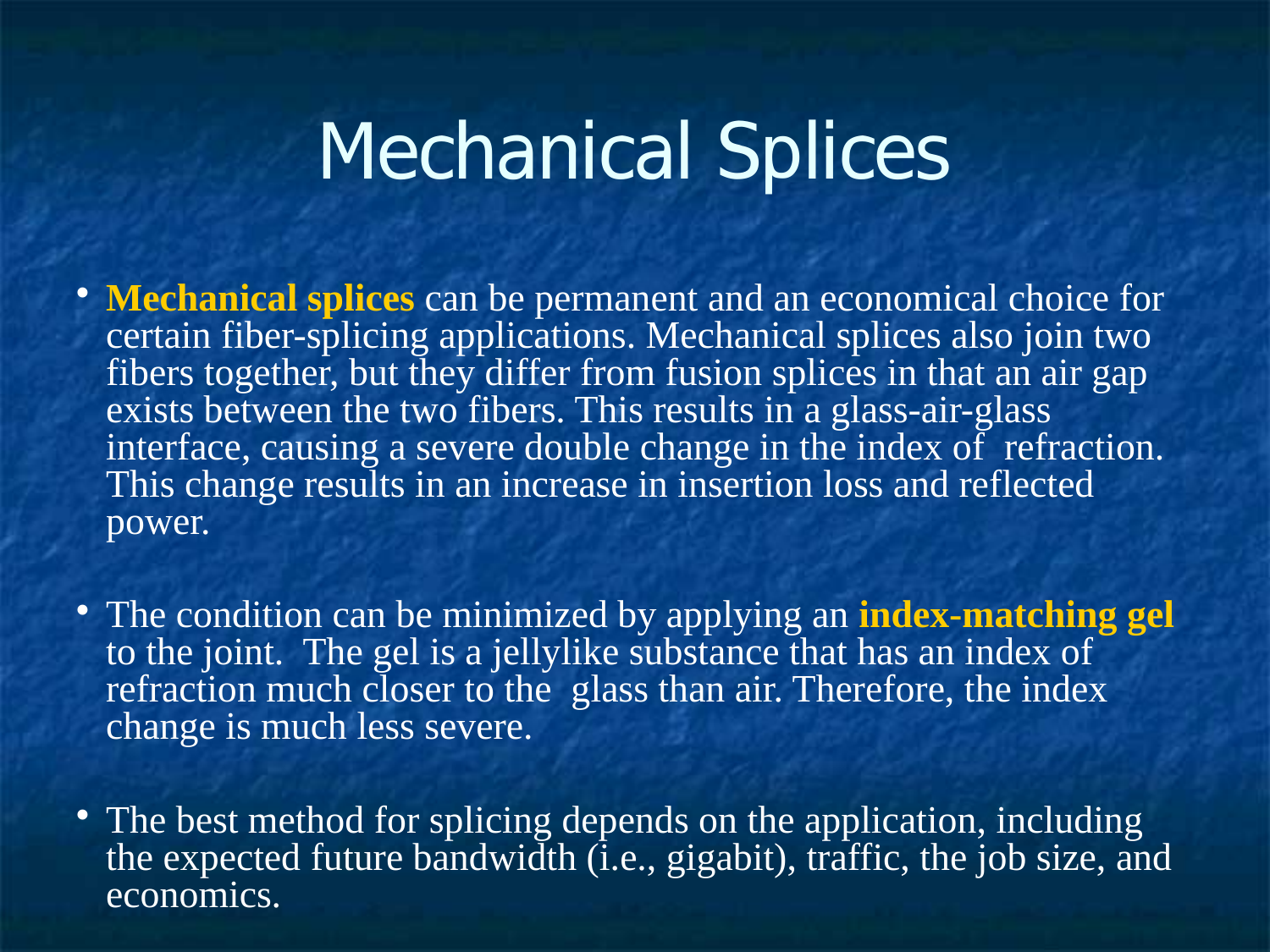

Mechanical Splices
Mechanical splices can be permanent and an economical choice for certain fiber-splicing applications. Mechanical splices also join two fibers together, but they differ from fusion splices in that an air gap exists between the two fibers. This results in a glass-air-glass interface, causing a severe double change in the index of  refraction. This change results in an increase in insertion loss and reflected power.

The condition can be minimized by applying an index-matching gel to the joint.  The gel is a jellylike substance that has an index of refraction much closer to the  glass than air. Therefore, the index change is much less severe.

The best method for splicing depends on the application, including the expected future bandwidth (i.e., gigabit), traffic, the job size, and economics.